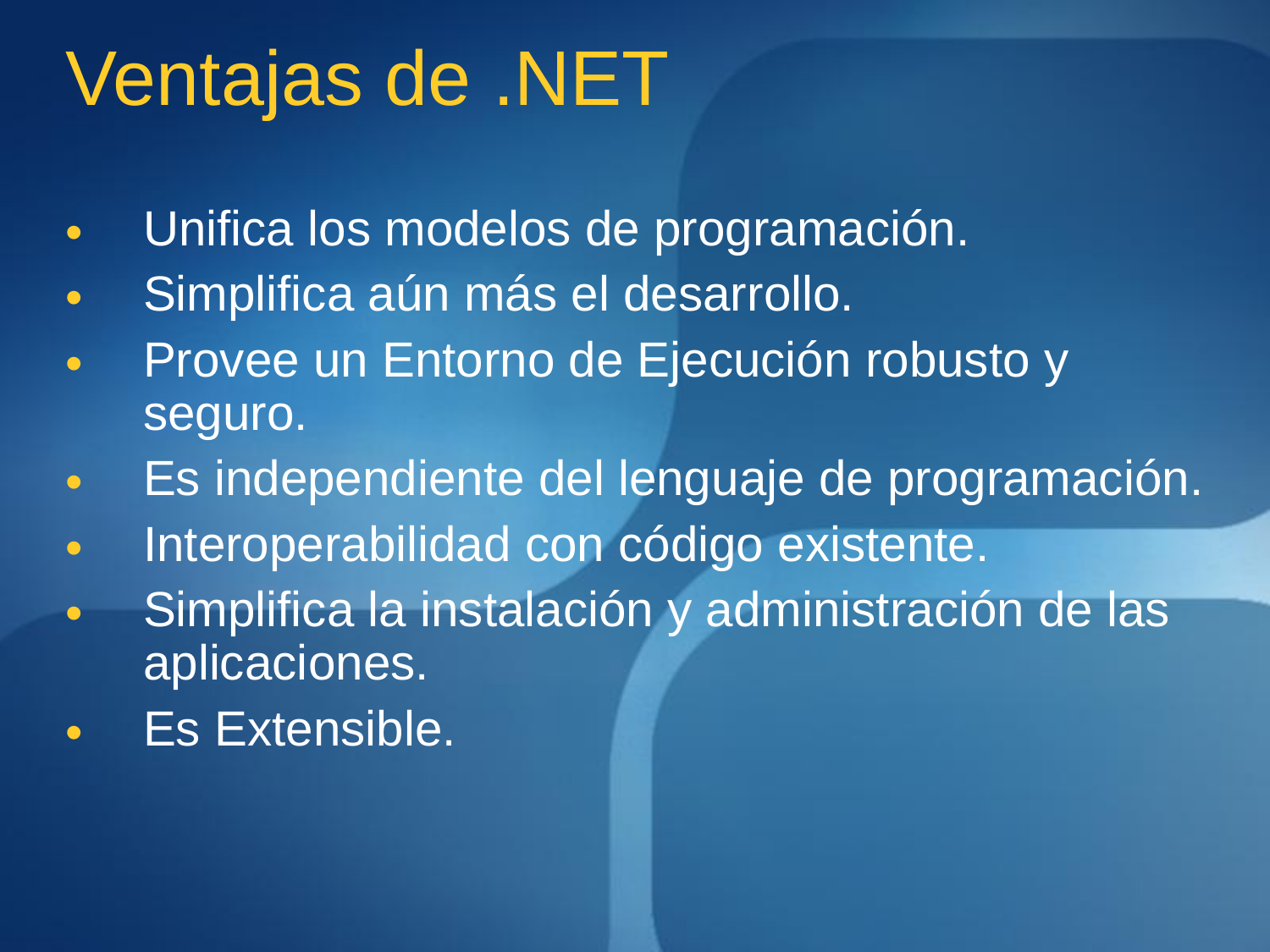

# Ventajas de .NET
Unifica los modelos de programación.
Simplifica aún más el desarrollo.
Provee un Entorno de Ejecución robusto y seguro.
Es independiente del lenguaje de programación.
Interoperabilidad con código existente.
Simplifica la instalación y administración de las aplicaciones.
Es Extensible.